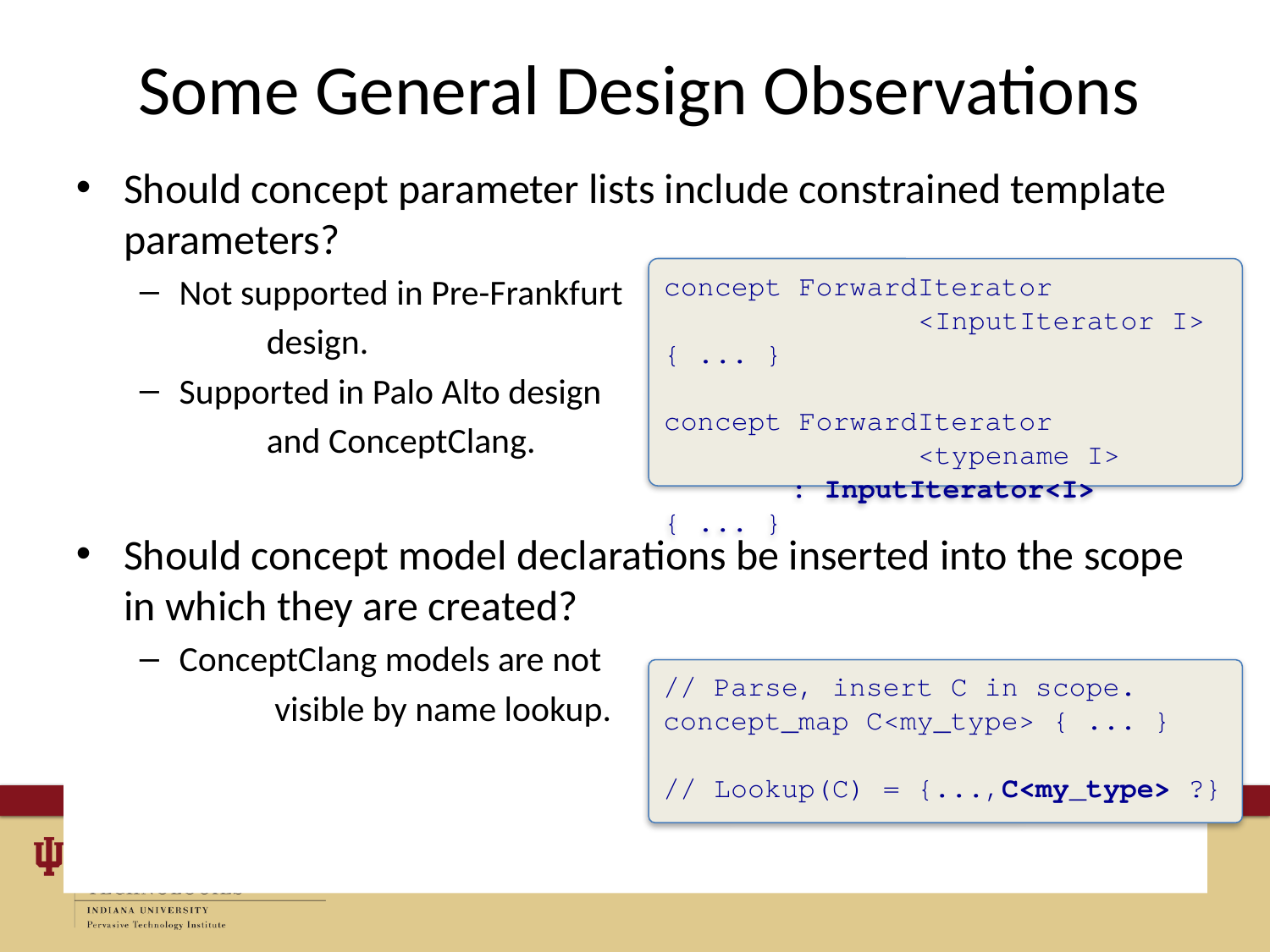

# Some General Design Observations
Should concept parameter lists include constrained template parameters?
Not supported in Pre-Frankfurt
	design.
Supported in Palo Alto design
	and ConceptClang.

Should concept model declarations be inserted into the scope in which they are created?
ConceptClang models are not
	 visible by name lookup.

concept ForwardIterator
		<InputIterator I> { ... }

concept ForwardIterator
		<typename I>
	: InputIterator<I> { ... }
// Parse, insert C in scope.
concept_map C<my_type> { ... }

// Lookup(C) = {...,C<my_type> ?}